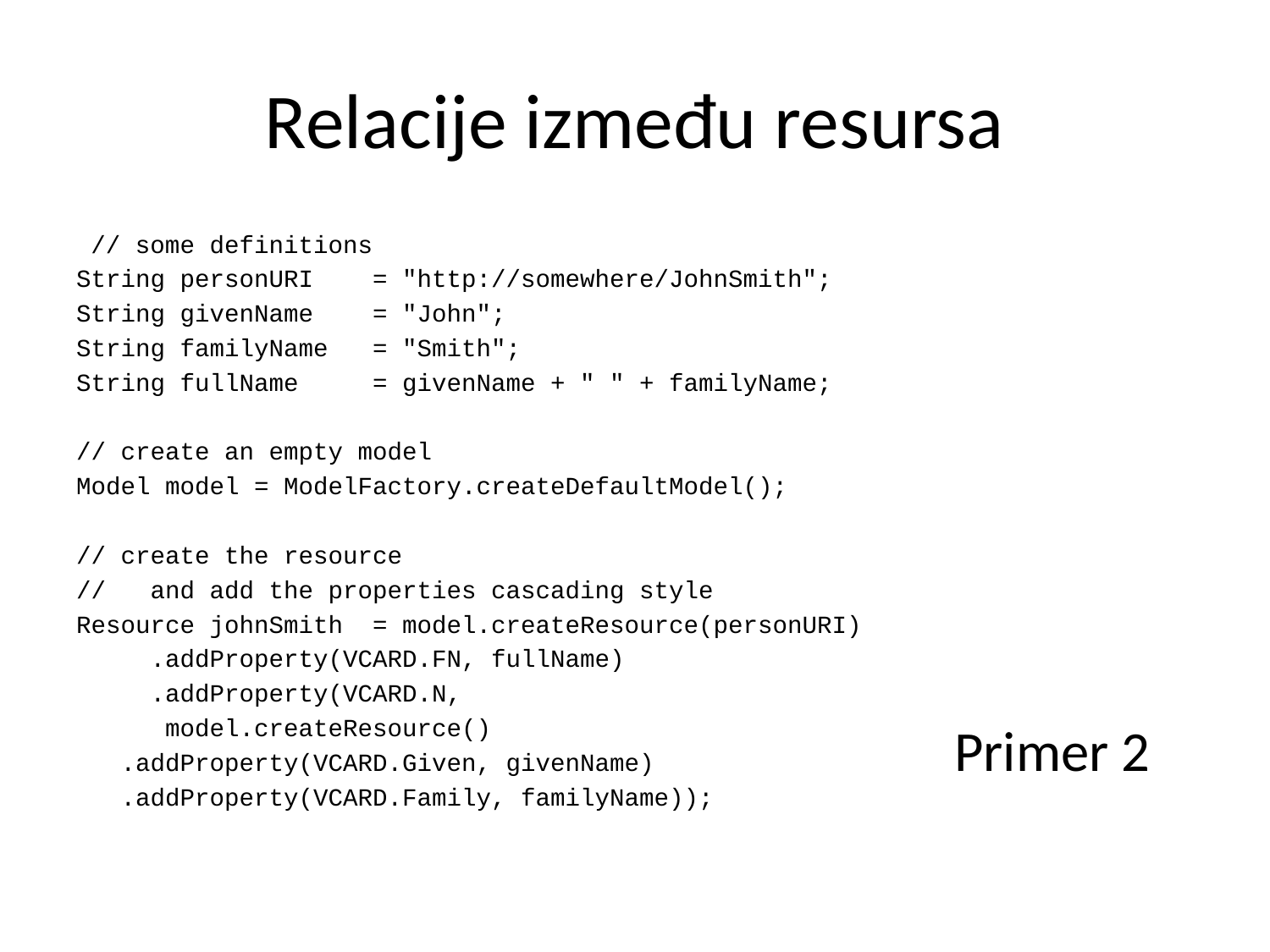

# Relacije između resursa
 // some definitions
String personURI    = "http://somewhere/JohnSmith";
String givenName    = "John";
String familyName   = "Smith";
String fullName     = givenName + " " + familyName;

// create an empty model
Model model = ModelFactory.createDefaultModel();

// create the resource
//   and add the properties cascading style
Resource johnSmith  = model.createResource(personURI)
     .addProperty(VCARD.FN, fullName)
     .addProperty(VCARD.N,
      model.createResource()
   .addProperty(VCARD.Given, givenName)
   .addProperty(VCARD.Family, familyName));
Primer 2